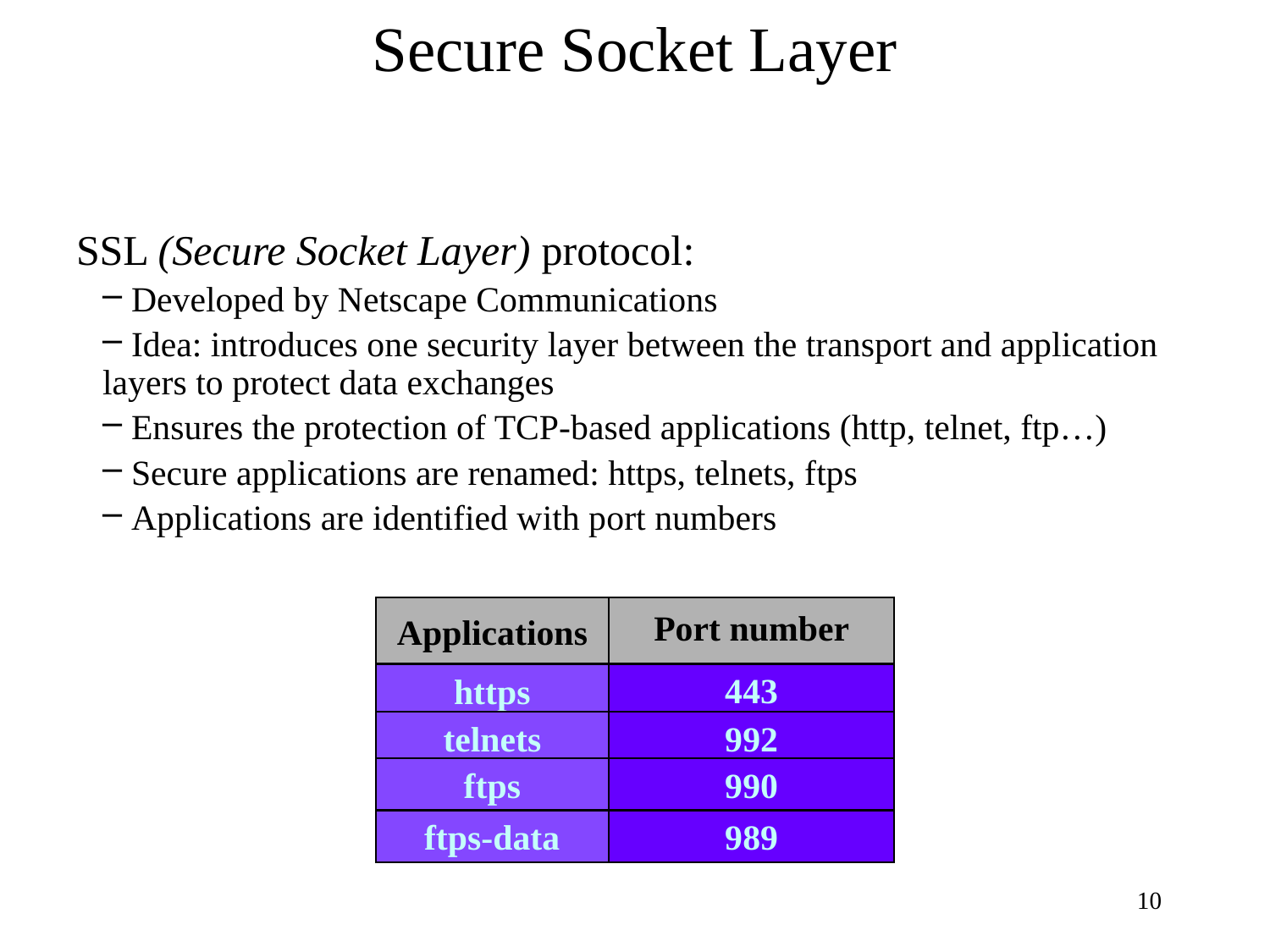

# Secure Socket Layer
SSL (Secure Socket Layer) protocol:
 Developed by Netscape Communications
 Idea: introduces one security layer between the transport and application layers to protect data exchanges
 Ensures the protection of TCP-based applications (http, telnet, ftp…)
 Secure applications are renamed: https, telnets, ftps
 Applications are identified with port numbers
Applications
https
telnets
Port number
443
992
990
989
ftps
ftps-data
10